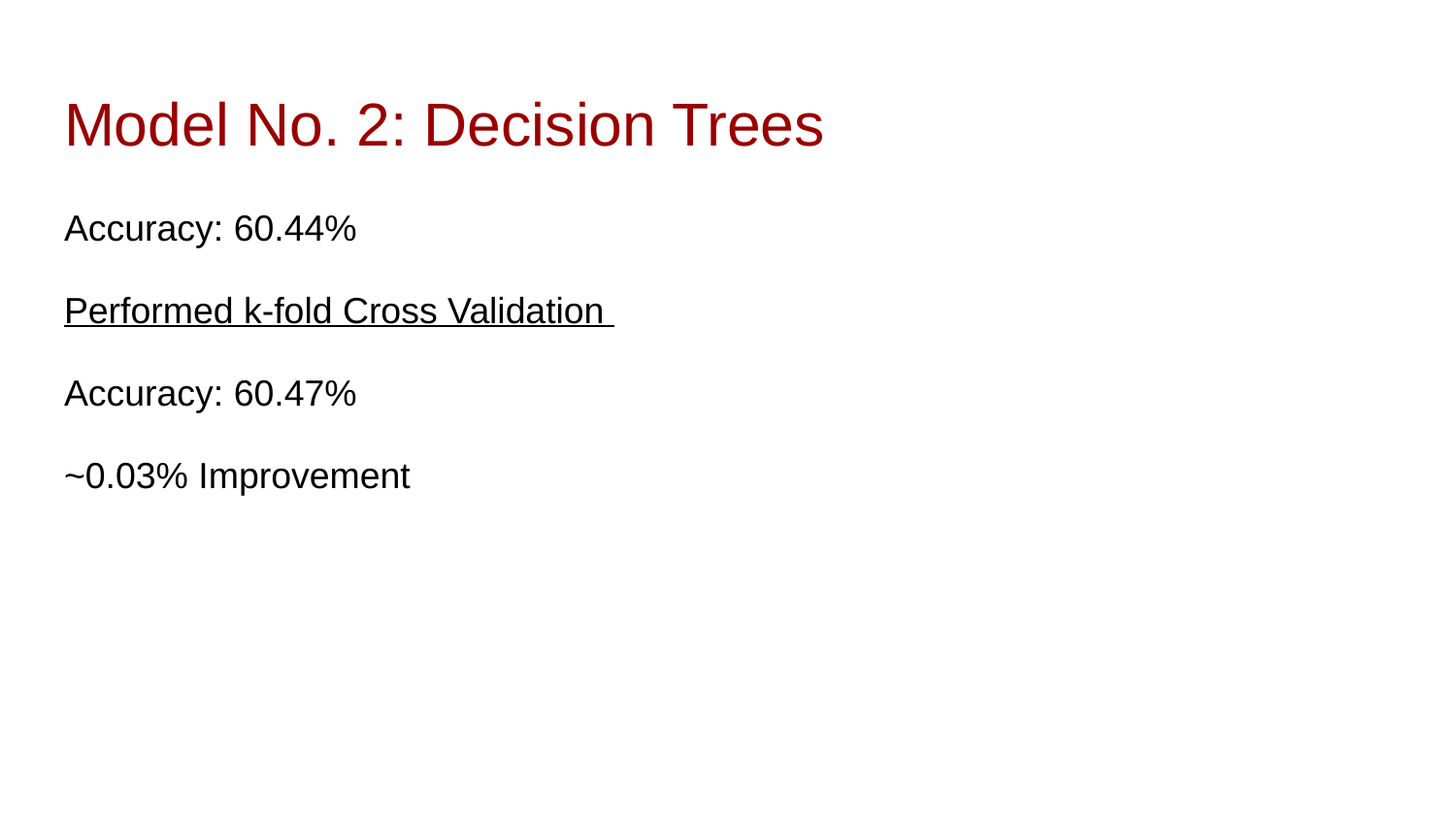

# Model No. 2: Decision Trees
Accuracy: 60.44%
Performed k-fold Cross Validation
Accuracy: 60.47%
~0.03% Improvement